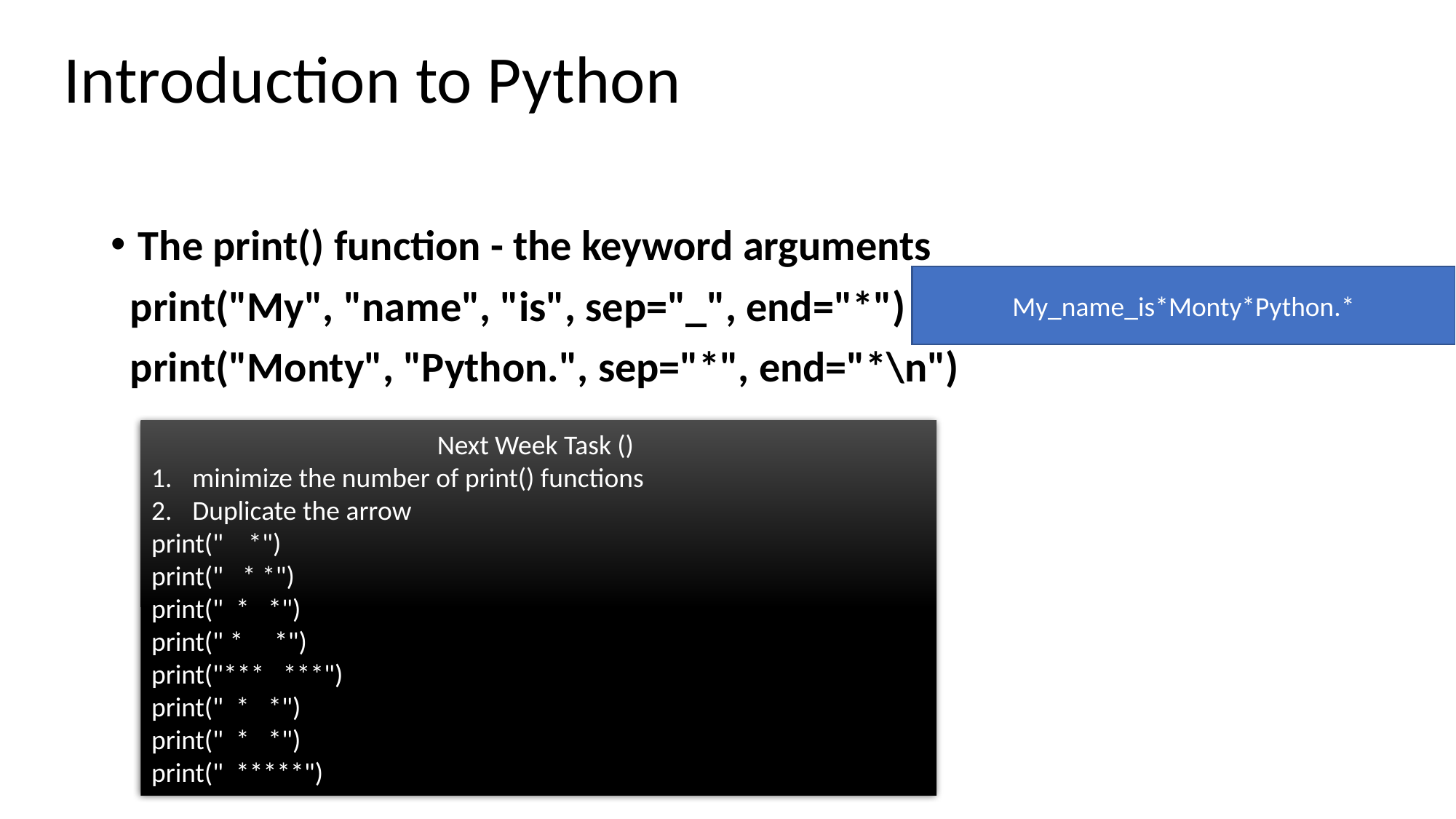

# Introduction to Python
The print() function - the keyword arguments
  print("My", "name", "is", sep="_", end="*")
  print("Monty", "Python.", sep="*", end="*\n")

My_name_is*Monty*Python.*
Next Week Task ()
minimize the number of print() functions
Duplicate the arrow
print("    *")
print("   * *")
print("  *   *")
print(" *     *")
print("***   ***")
print("  *   *")
print("  *   *")
print("  *****")